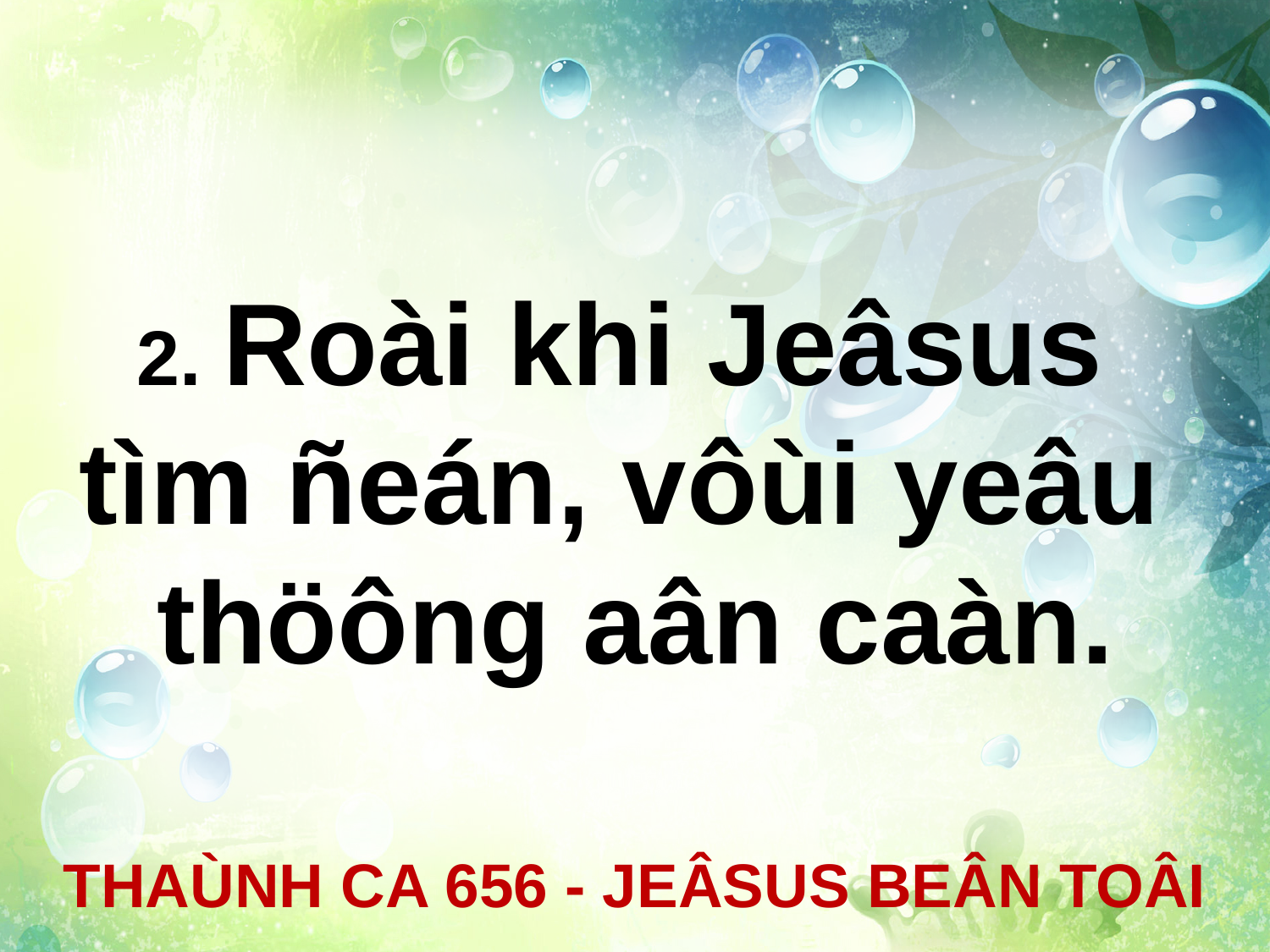

2. Roài khi Jeâsus
tìm ñeán, vôùi yeâu
thöông aân caàn.
THAÙNH CA 656 - JEÂSUS BEÂN TOÂI